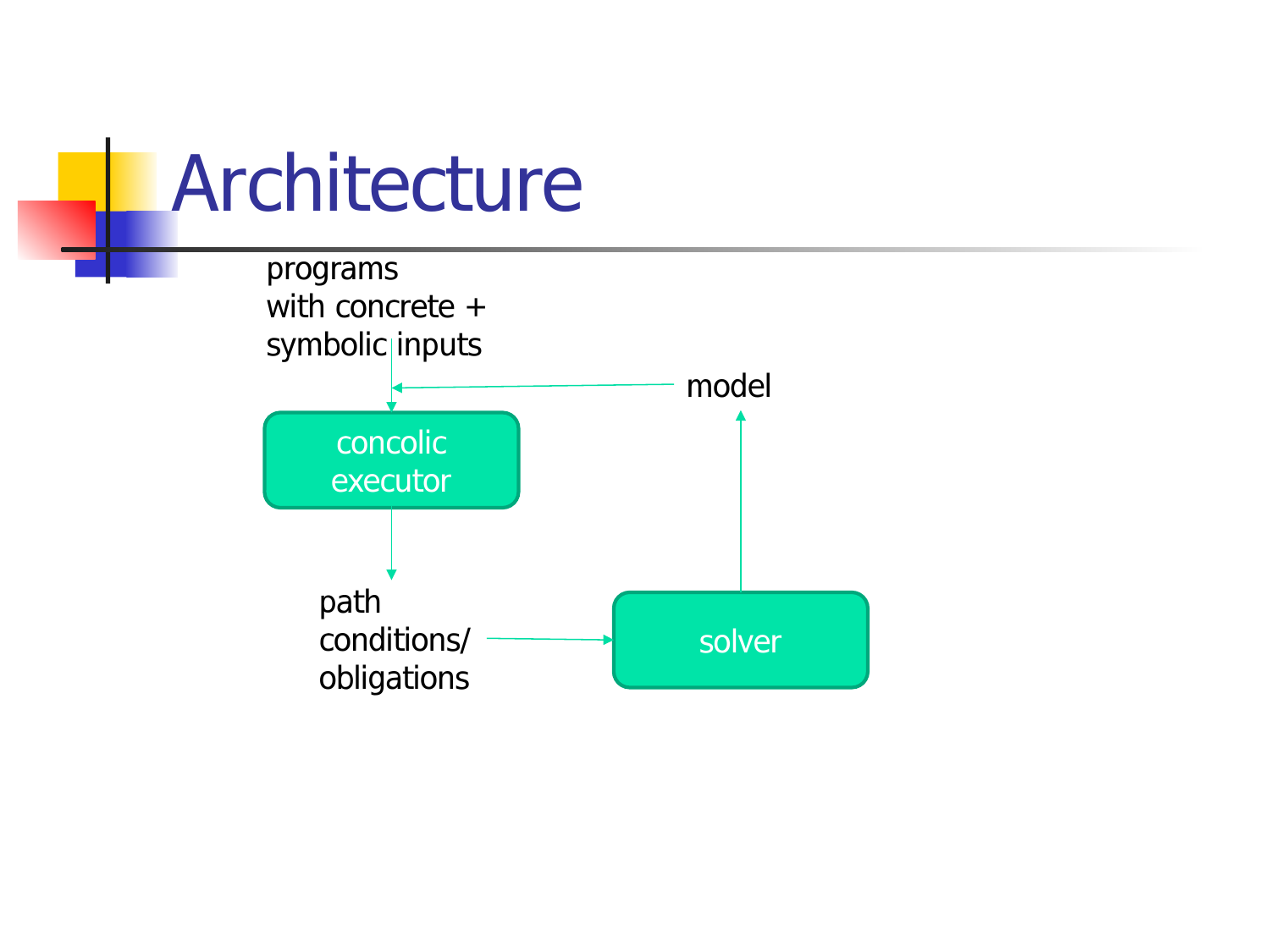

# Architecture
programs
with concrete + symbolic inputs
model
concolic executor
path conditions/obligations
solver